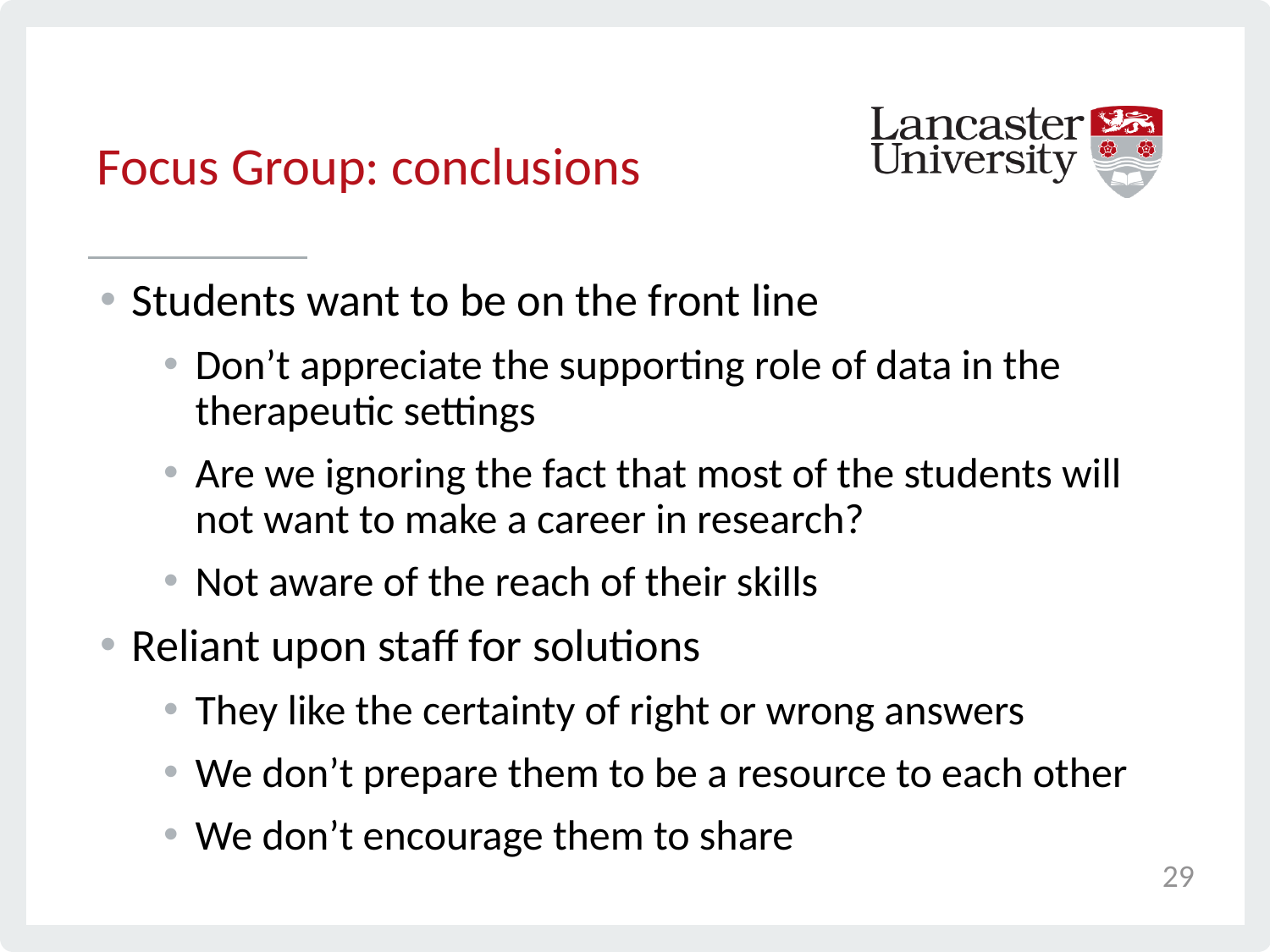

# Focus Group: conclusions
Students want to be on the front line
Don’t appreciate the supporting role of data in the therapeutic settings
Are we ignoring the fact that most of the students will not want to make a career in research?
Not aware of the reach of their skills
Reliant upon staff for solutions
They like the certainty of right or wrong answers
We don’t prepare them to be a resource to each other
We don’t encourage them to share

29